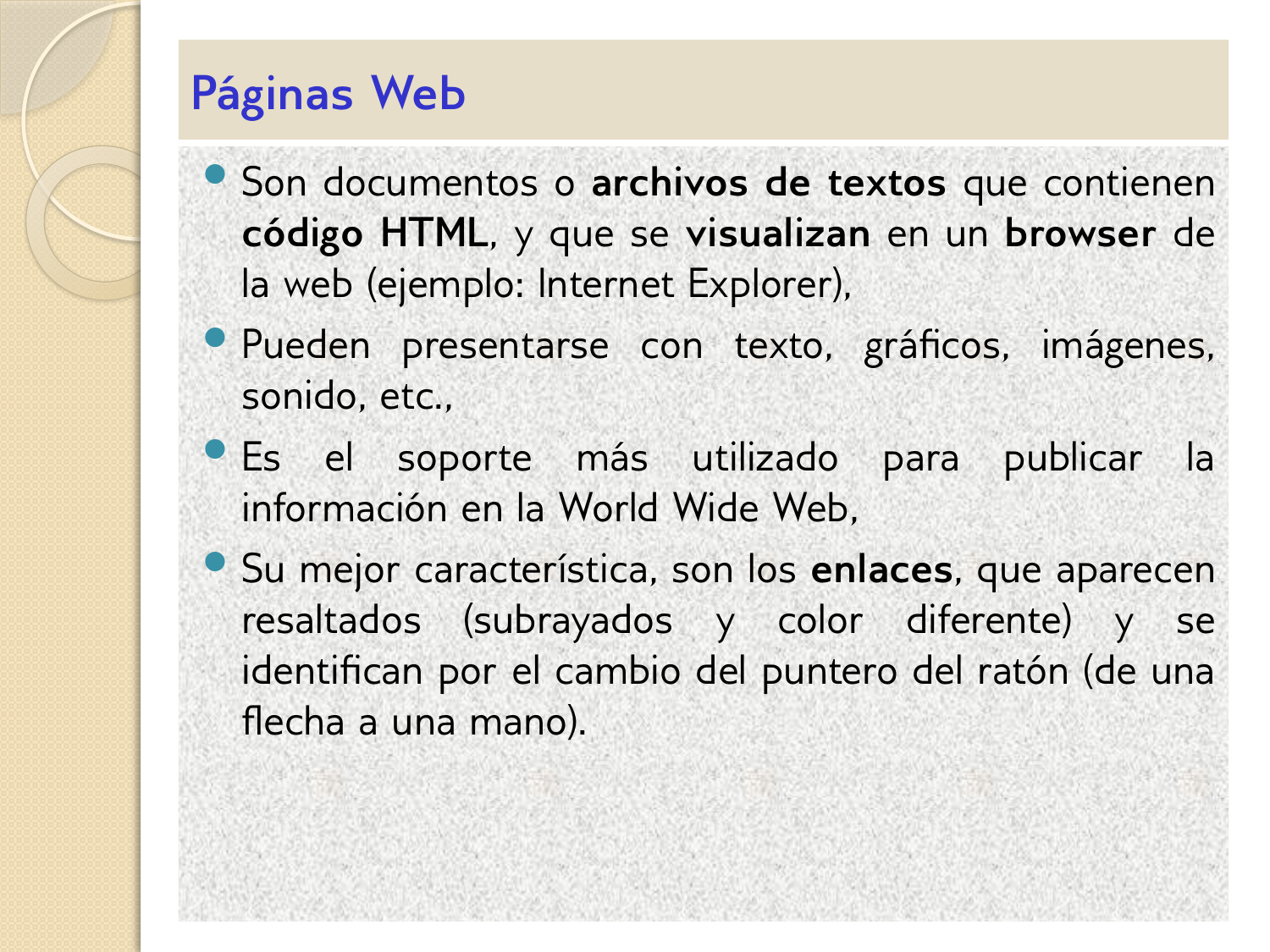

# Páginas Web
Son documentos o archivos de textos que contienen código HTML, y que se visualizan en un browser de la web (ejemplo: Internet Explorer),
Pueden presentarse con texto, gráficos, imágenes, sonido, etc.,
Es el soporte más utilizado para publicar la información en la World Wide Web,
Su mejor característica, son los enlaces, que aparecen resaltados (subrayados y color diferente) y se identifican por el cambio del puntero del ratón (de una flecha a una mano).